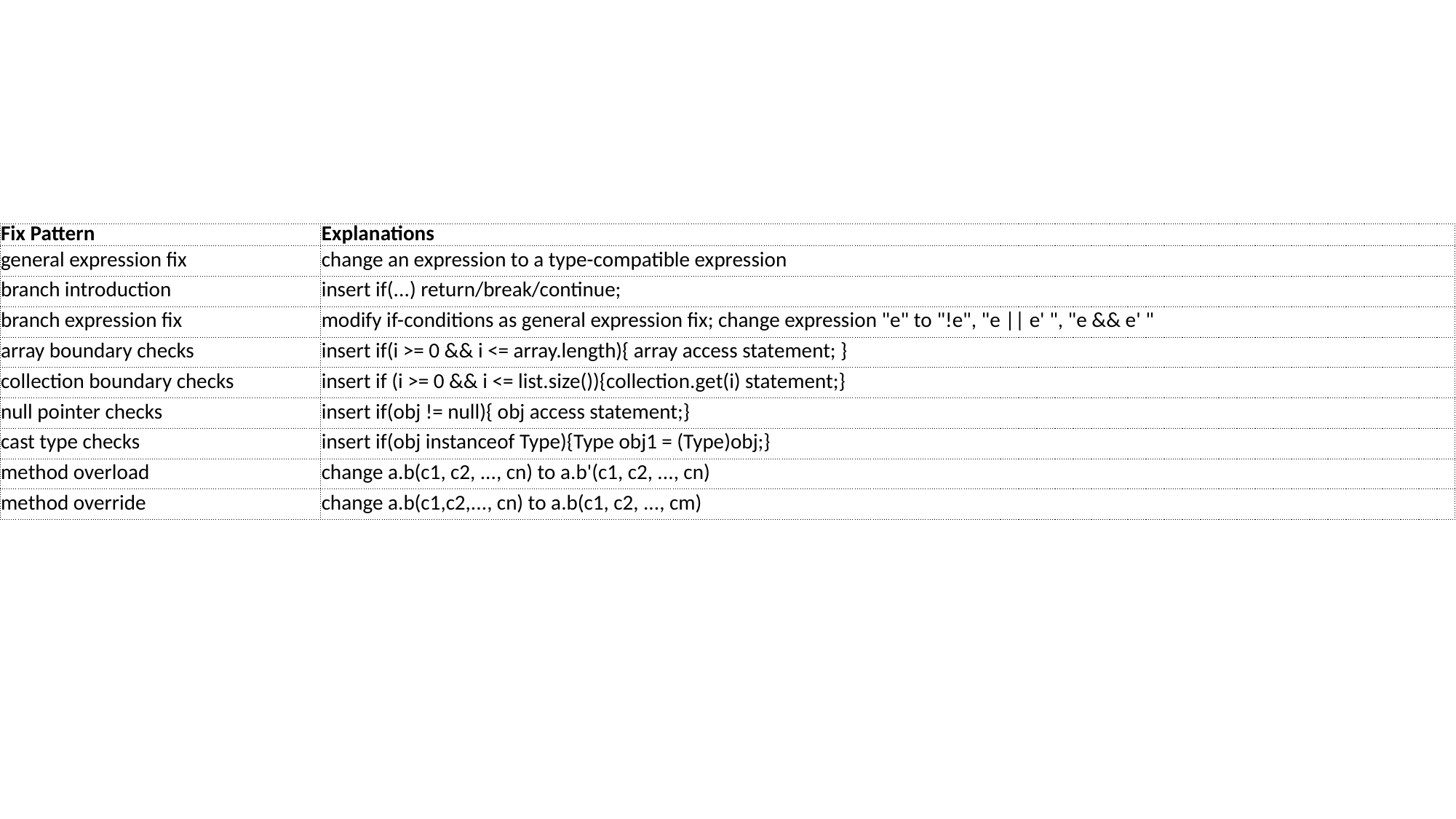

| Fix Pattern | Explanations |
| --- | --- |
| general expression fix | change an expression to a type-compatible expression |
| branch introduction | insert if(...) return/break/continue; |
| branch expression fix | modify if-conditions as general expression fix; change expression "e" to "!e", "e || e' ", "e && e' " |
| array boundary checks | insert if(i >= 0 && i <= array.length){ array access statement; } |
| collection boundary checks | insert if (i >= 0 && i <= list.size()){collection.get(i) statement;} |
| null pointer checks | insert if(obj != null){ obj access statement;} |
| cast type checks | insert if(obj instanceof Type){Type obj1 = (Type)obj;} |
| method overload | change a.b(c1, c2, ..., cn) to a.b'(c1, c2, ..., cn) |
| method override | change a.b(c1,c2,..., cn) to a.b(c1, c2, ..., cm) |